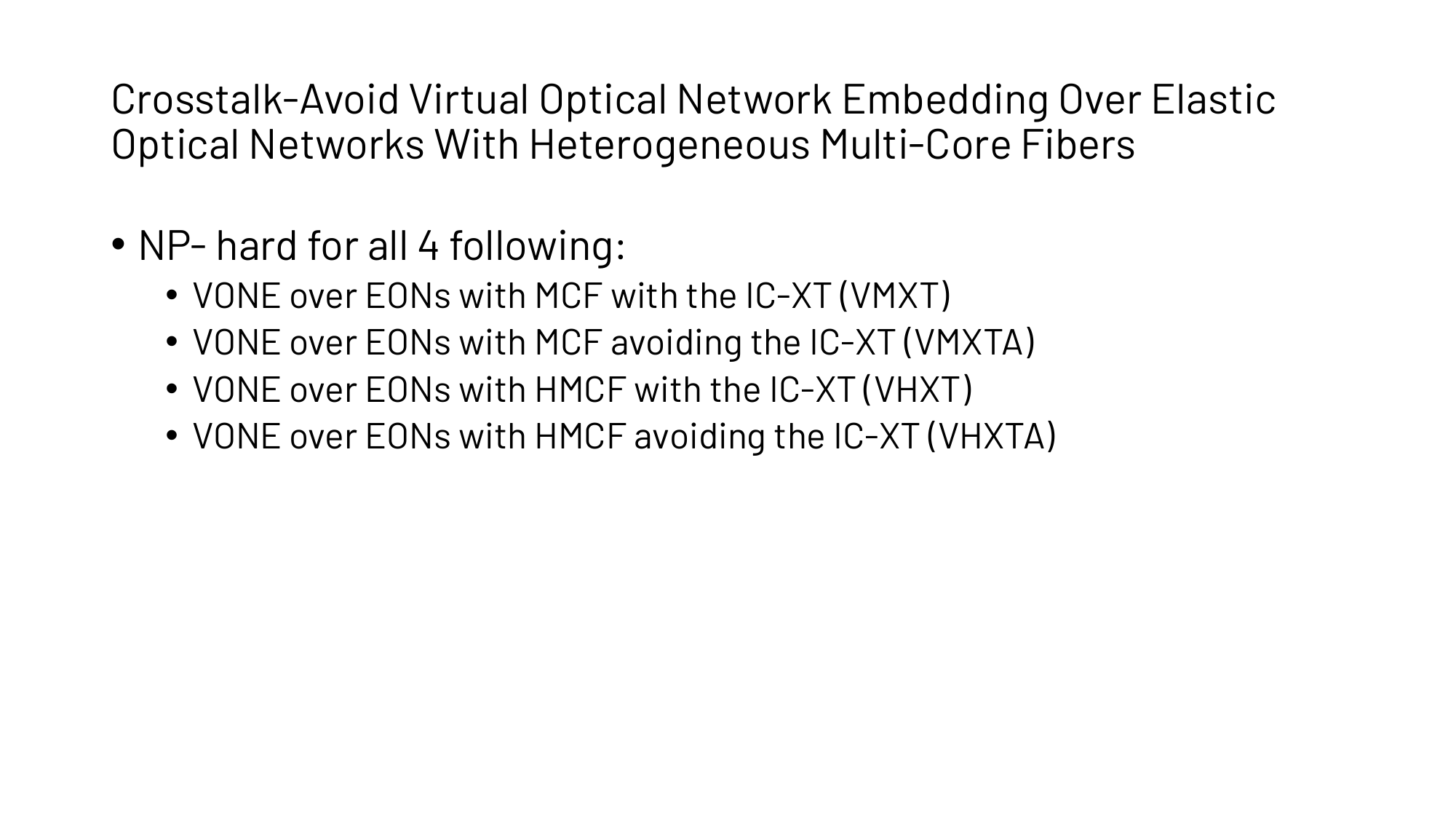

# Crosstalk-Avoid Virtual Optical Network Embedding Over Elastic Optical Networks With Heterogeneous Multi-Core Fibers
NP- hard for all 4 following:
VONE over EONs with MCF with the IC-XT (VMXT)
VONE over EONs with MCF avoiding the IC-XT (VMXTA)
VONE over EONs with HMCF with the IC-XT (VHXT)
VONE over EONs with HMCF avoiding the IC-XT (VHXTA)